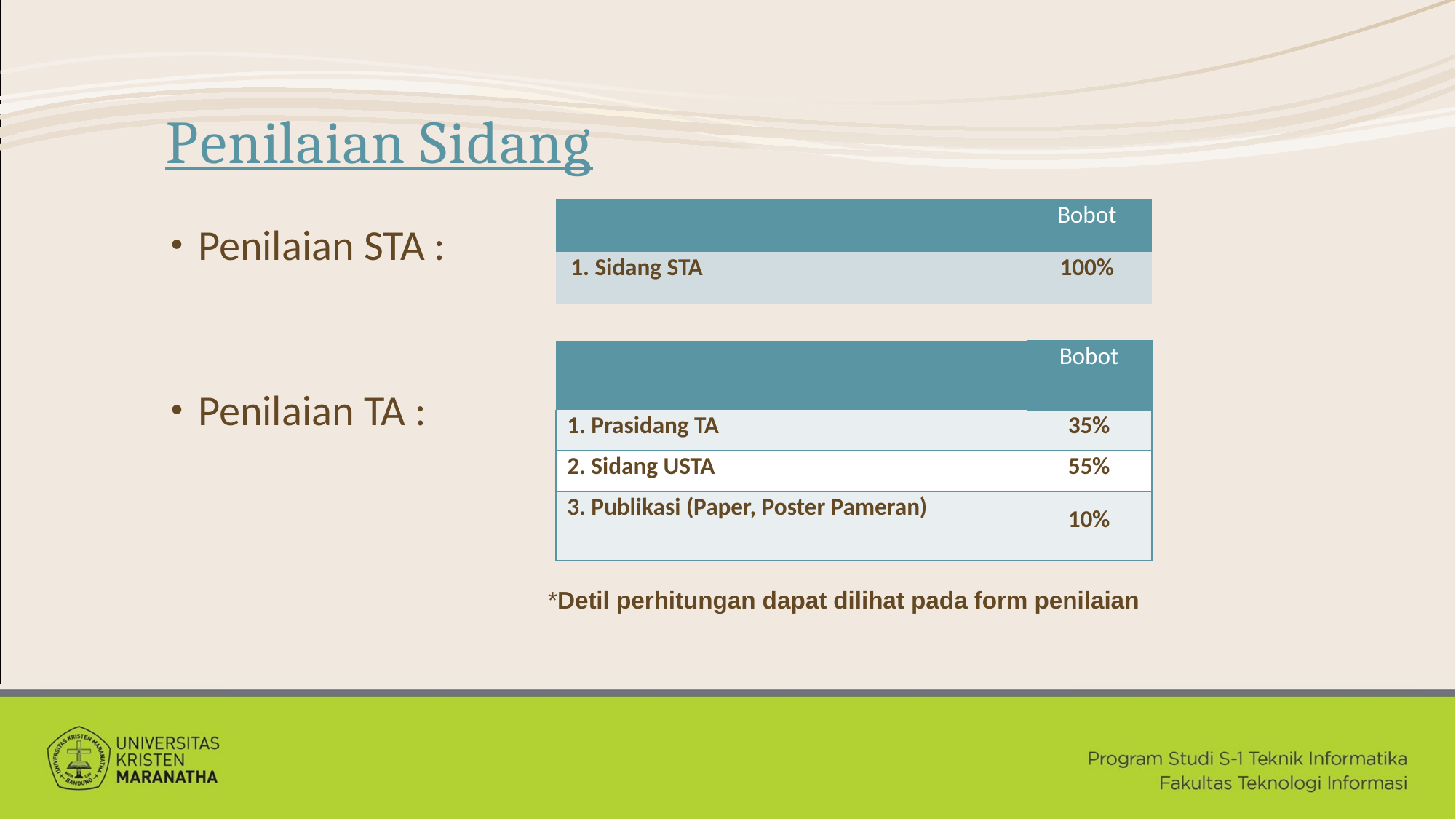

# Penilaian Sidang
|  | Bobot |
| --- | --- |
| 1. Sidang STA | 100% |
Penilaian STA :

Penilaian TA :

|  | Bobot |
| --- | --- |
| 1. Prasidang TA | 35% |
| 2. Sidang USTA | 55% |
| 3. Publikasi (Paper, Poster Pameran) | 10% |
*Detil perhitungan dapat dilihat pada form penilaian